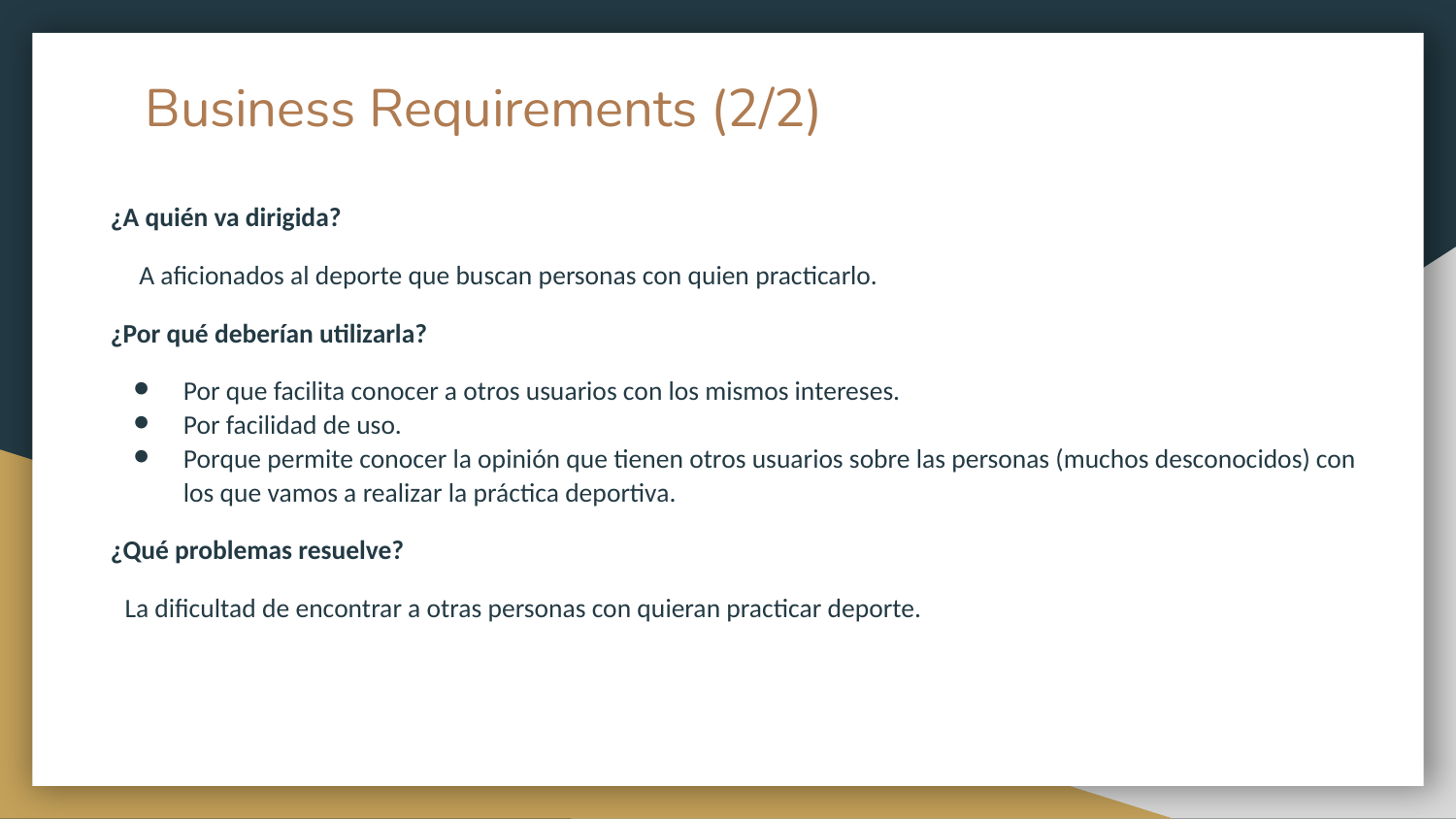

# Business Requirements (2/2)
¿A quién va dirigida?
A aficionados al deporte que buscan personas con quien practicarlo.
¿Por qué deberían utilizarla?
Por que facilita conocer a otros usuarios con los mismos intereses.
Por facilidad de uso.
Porque permite conocer la opinión que tienen otros usuarios sobre las personas (muchos desconocidos) con los que vamos a realizar la práctica deportiva.
¿Qué problemas resuelve?
La dificultad de encontrar a otras personas con quieran practicar deporte.